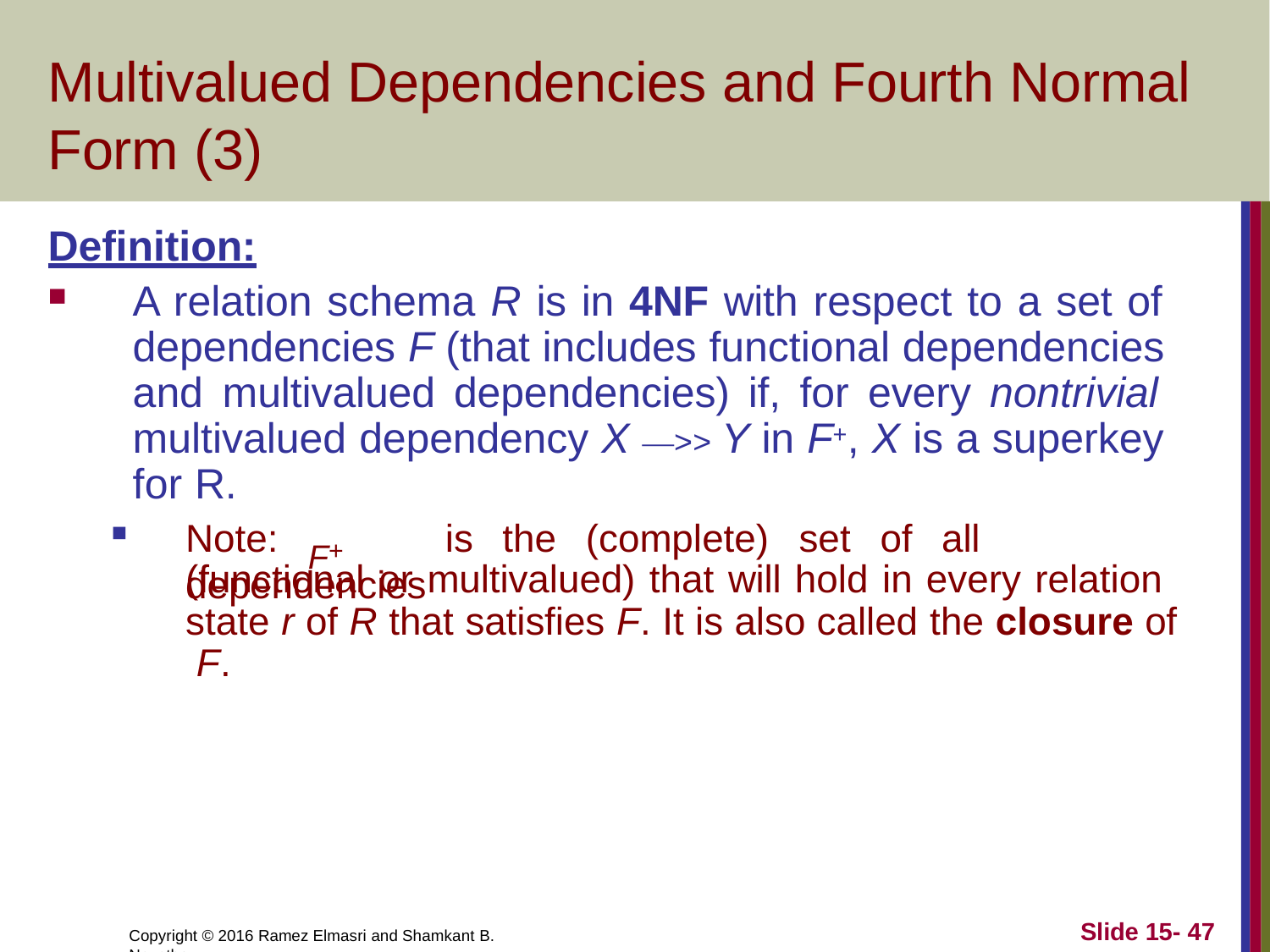

# Multivalued Dependencies and Fourth Normal  Form (3)
Definition:
A relation schema R is in 4NF with respect to a set of  dependencies F (that includes functional dependencies  and multivalued dependencies) if, for every nontrivial  multivalued dependency X —>> Y in F+, X is a superkey  for R.
F+
Note:	is	the	(complete)	set	of	all	dependencies
(functional or multivalued) that will hold in every relation  state r of R that satisfies F. It is also called the closure of  F.
Slide 15- 47
Copyright © 2016 Ramez Elmasri and Shamkant B. Navathe